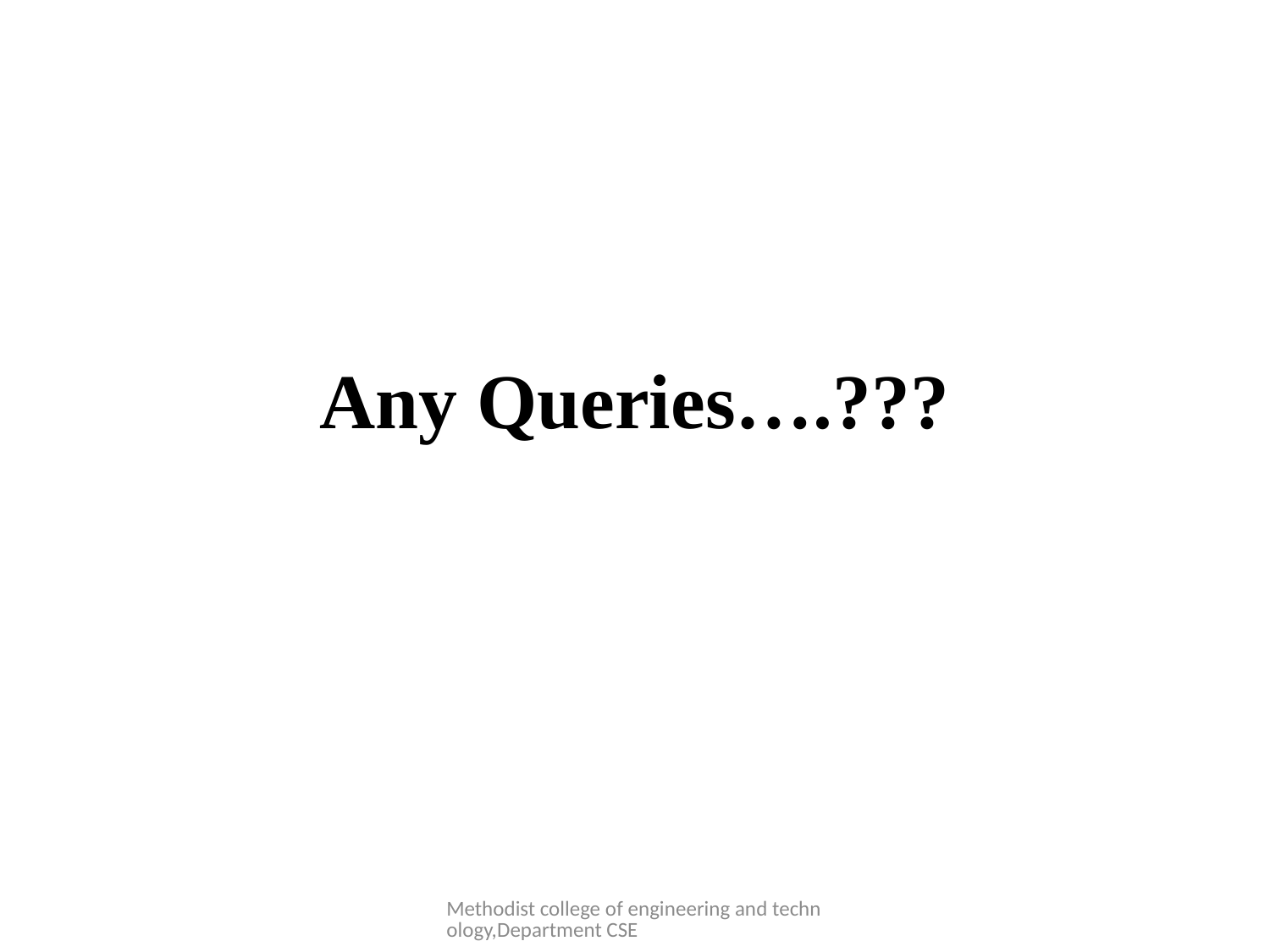

# Any Queries….???
Methodist college of engineering and technology,Department CSE